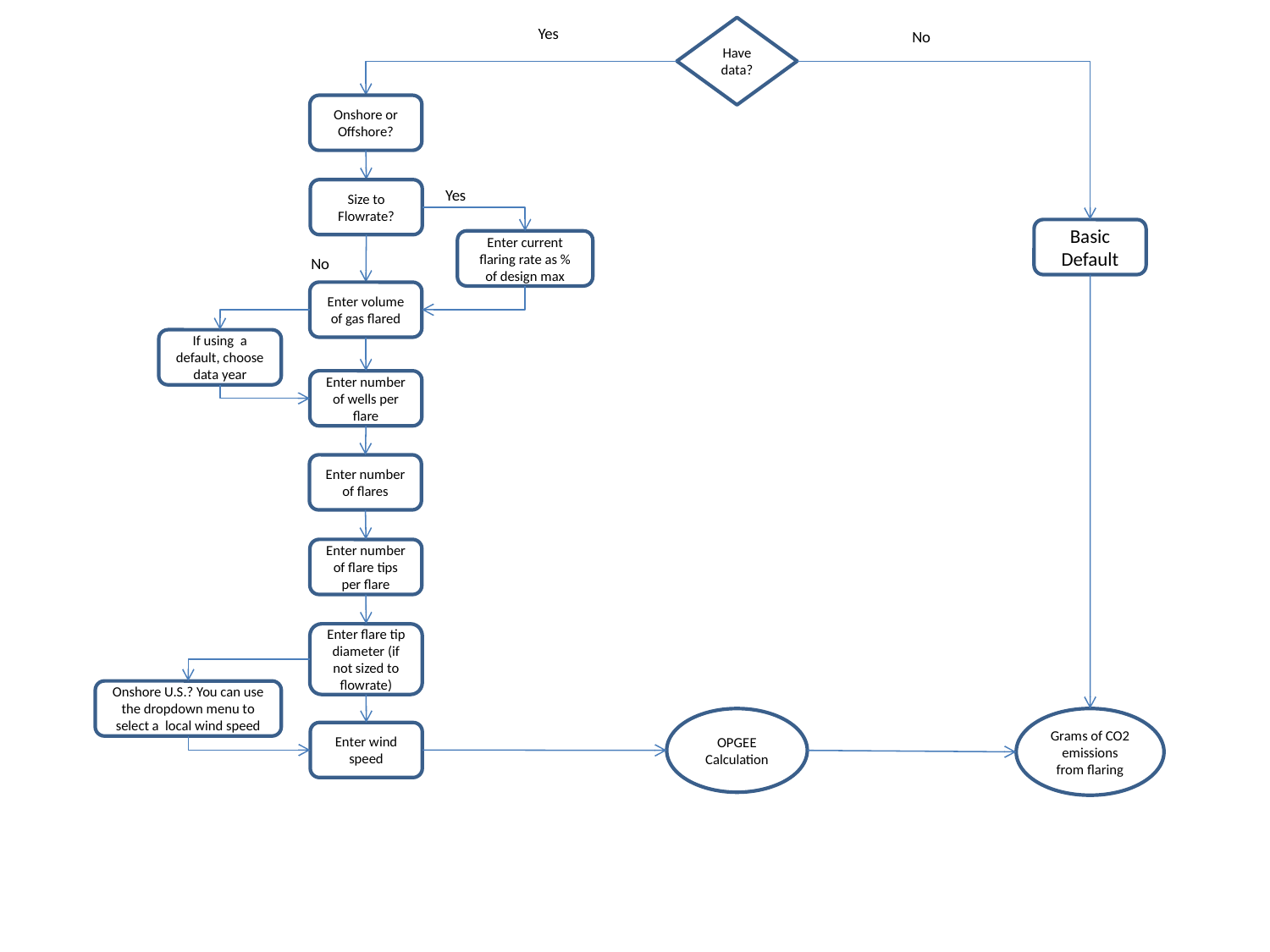

Have data?
Yes
No
Onshore or Offshore?
Yes
Size to Flowrate?
Basic Default
Enter current flaring rate as % of design max
No
Enter volume of gas flared
If using  a default, choose data year
Enter number of wells per flare
Enter number of flares
Enter number of flare tips per flare
Enter flare tip diameter (if not sized to flowrate)
Onshore U.S.? You can use the dropdown menu to select a  local wind speed
OPGEE Calculation
Grams of CO2 emissions from flaring
Enter wind speed